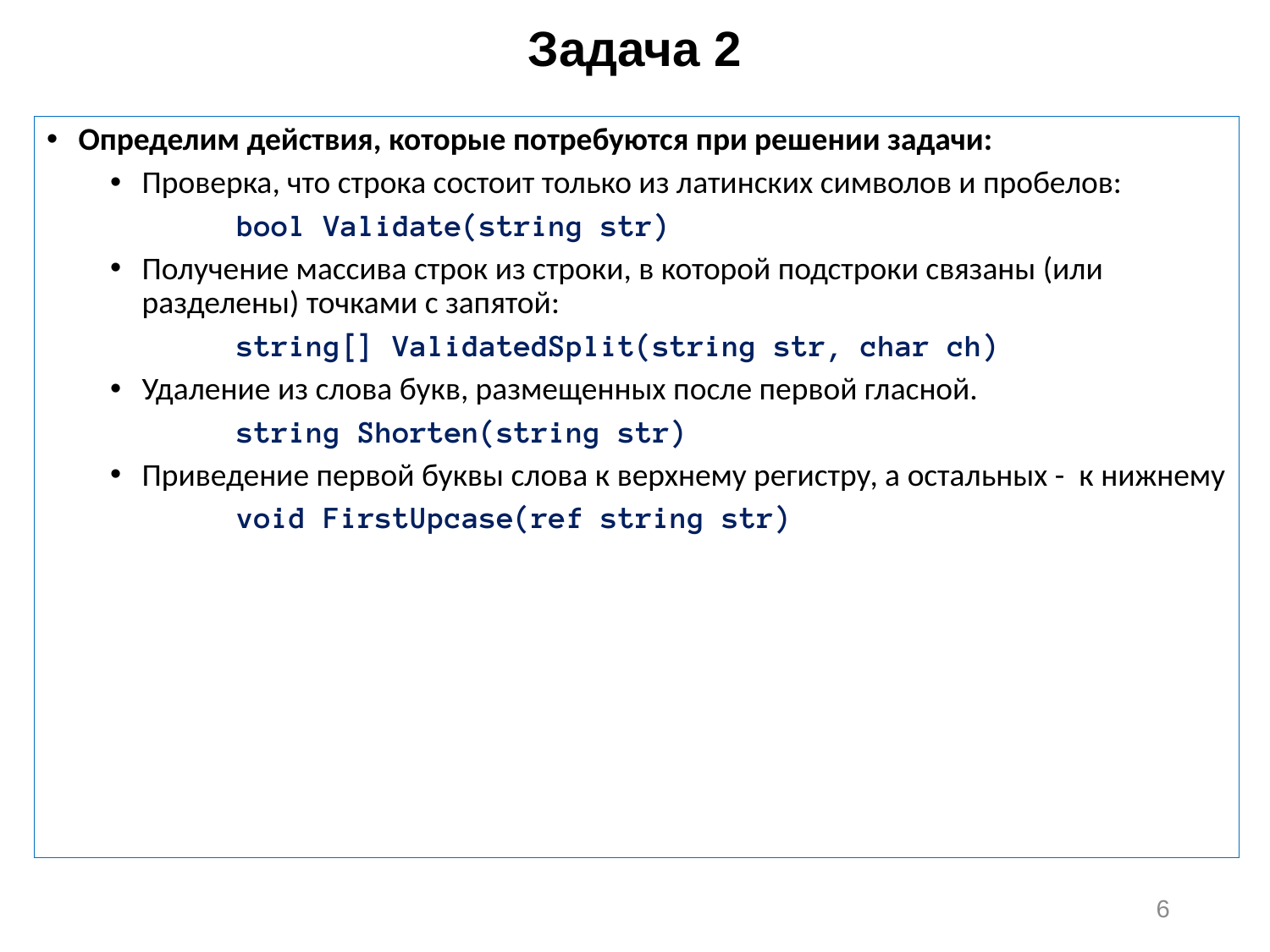

# Задача 2
Определим действия, которые потребуются при решении задачи:
Проверка, что строка состоит только из латинских символов и пробелов:
	bool Validate(string str)
Получение массива строк из строки, в которой подстроки связаны (или разделены) точками с запятой:
	string[] ValidatedSplit(string str, char ch)
Удаление из слова букв, размещенных после первой гласной.
	string Shorten(string str)
Приведение первой буквы слова к верхнему регистру, а остальных -  к нижнему
	void FirstUpcase(ref string str)

6